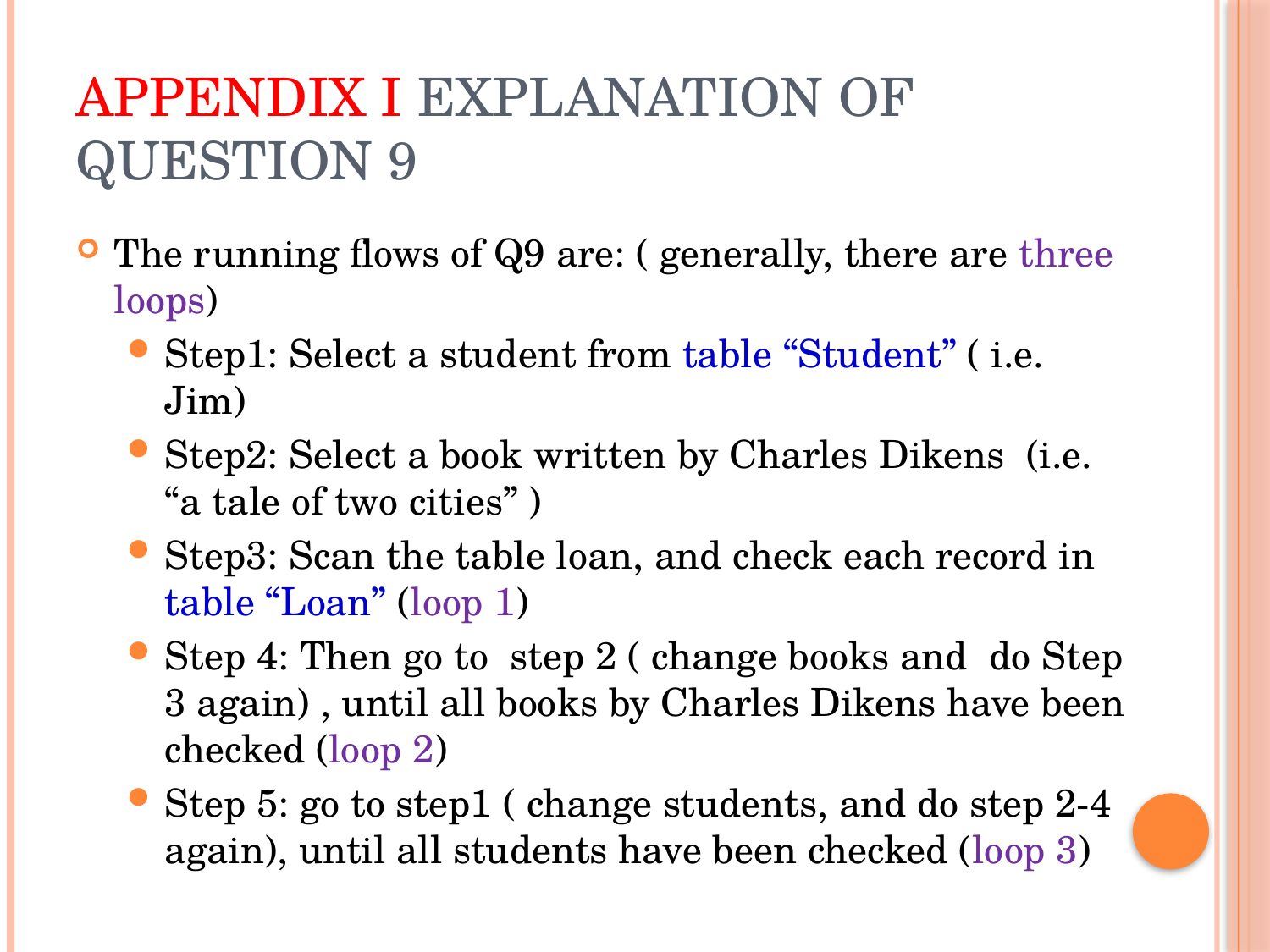

# Appendix I Explanation of Question 9
The running flows of Q9 are: ( generally, there are three loops)
Step1: Select a student from table “Student” ( i.e. Jim)
Step2: Select a book written by Charles Dikens  (i.e.  “a tale of two cities” )
Step3: Scan the table loan, and check each record in table “Loan” (loop 1)
Step 4: Then go to  step 2 ( change books and  do Step 3 again) , until all books by Charles Dikens have been checked (loop 2)
Step 5: go to step1 ( change students, and do step 2-4 again), until all students have been checked (loop 3)